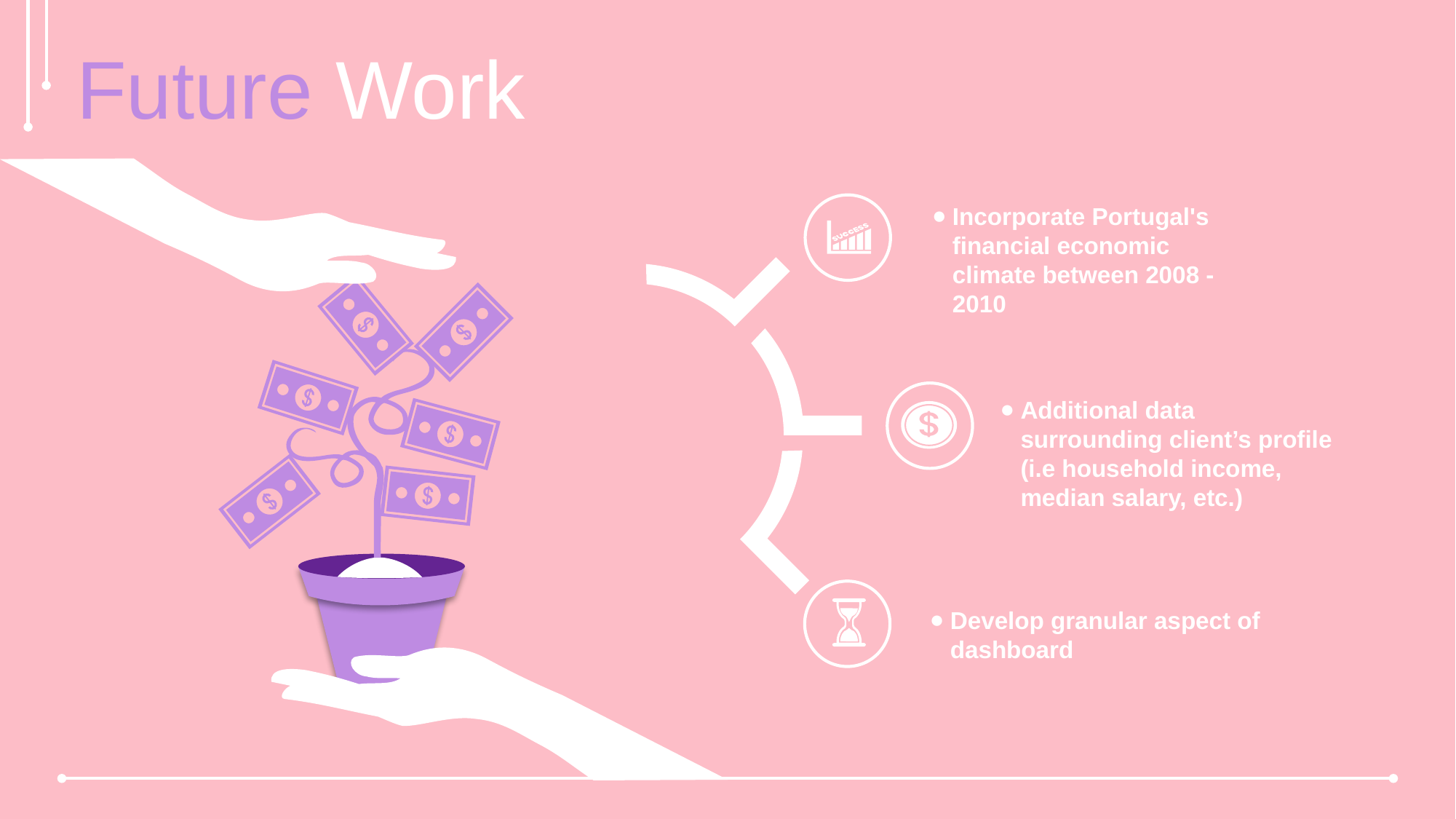

Future Work

Incorporate Portugal's financial economic climate between 2008 - 2010

Additional data surrounding client’s profile (i.e household income, median salary, etc.)

Develop granular aspect of dashboard